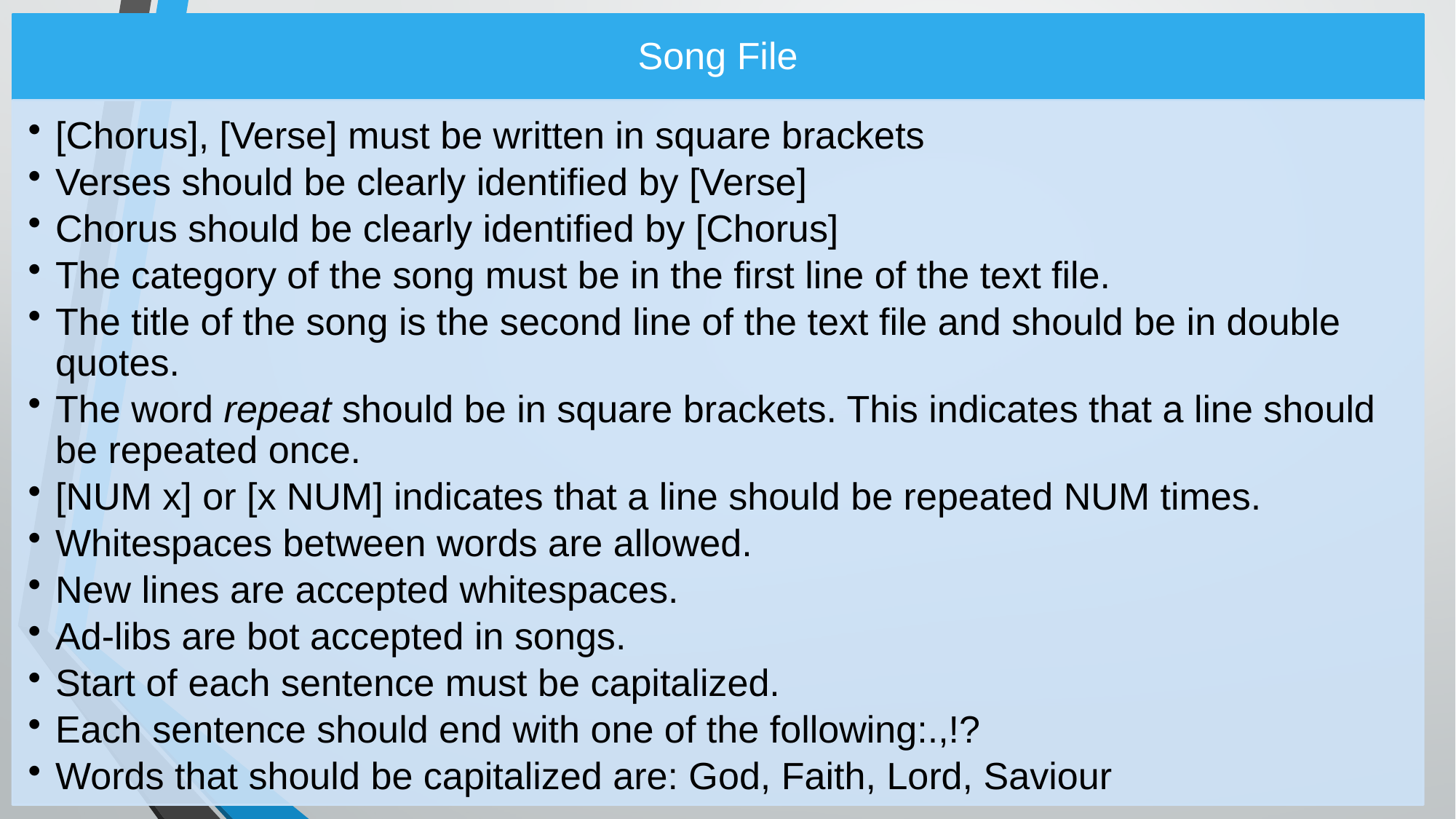

Song File
[Chorus], [Verse] must be written in square brackets
Verses should be clearly identified by [Verse]
Chorus should be clearly identified by [Chorus]
The category of the song must be in the first line of the text file.
The title of the song is the second line of the text file and should be in double quotes.
The word repeat should be in square brackets. This indicates that a line should be repeated once.
[NUM x] or [x NUM] indicates that a line should be repeated NUM times.
Whitespaces between words are allowed.
New lines are accepted whitespaces.
Ad-libs are bot accepted in songs.
Start of each sentence must be capitalized.
Each sentence should end with one of the following:.,!?
Words that should be capitalized are: God, Faith, Lord, Saviour